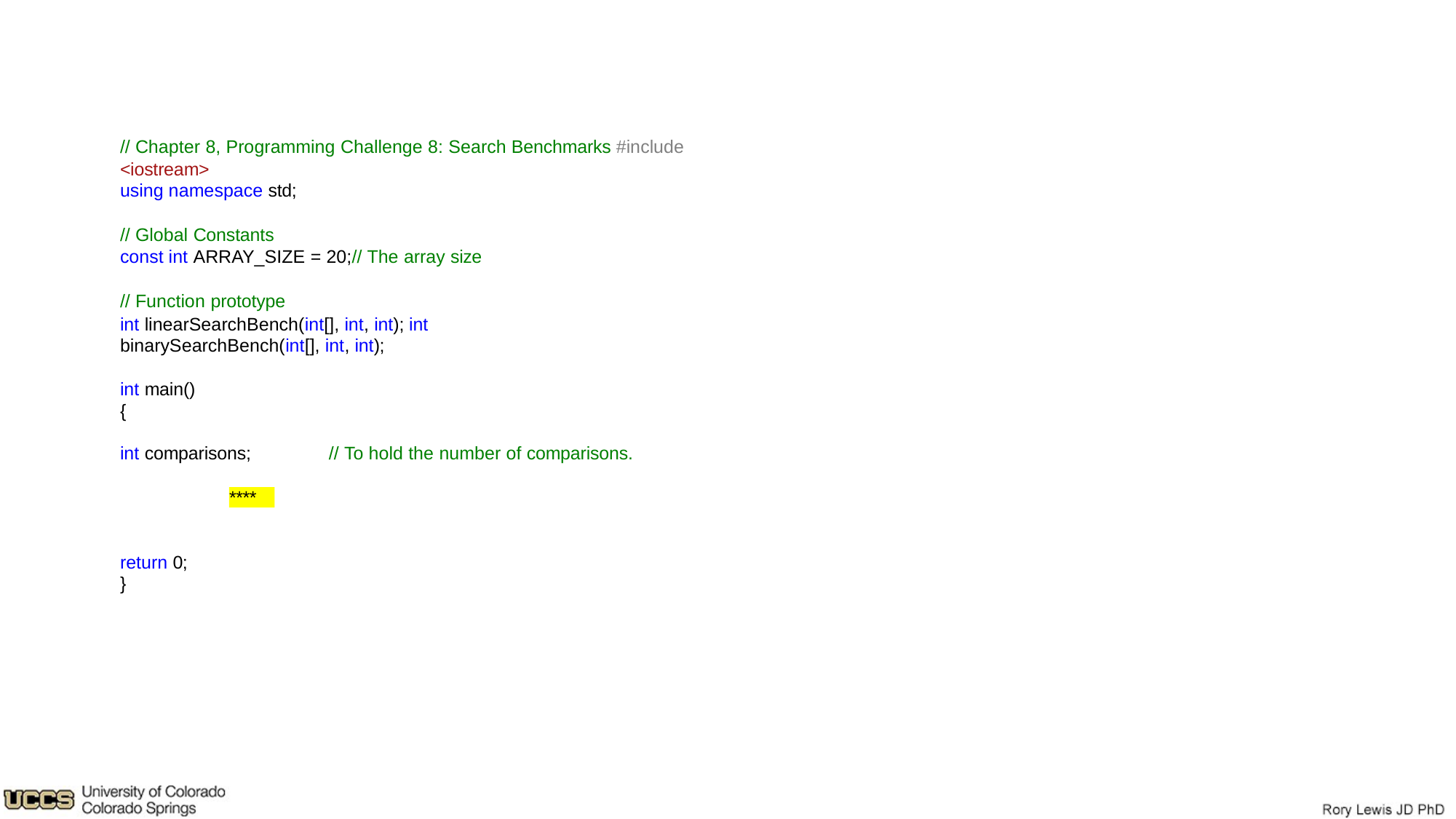

// Chapter 8, Programming Challenge 8: Search Benchmarks #include <iostream>
using namespace std;

// Global Constants
const int ARRAY_SIZE = 20;// The array size

// Function prototype
int linearSearchBench(int[], int, int); int binarySearchBench(int[], int, int);

int main()
{
int comparisons;
// To hold the number of comparisons.
****
return 0;
}